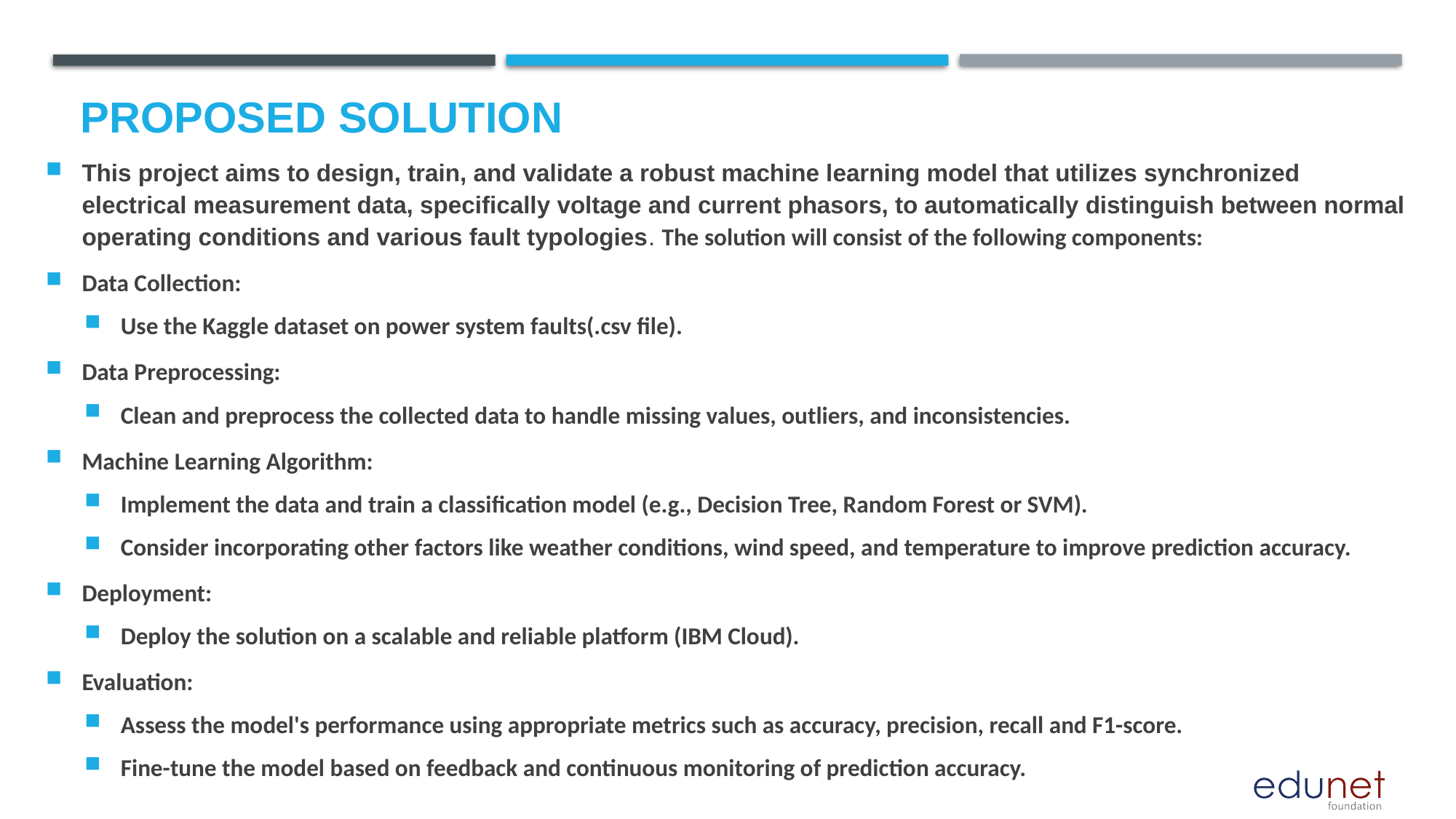

# Proposed Solution

This project aims to design, train, and validate a robust machine learning model that utilizes synchronized electrical measurement data, specifically voltage and current phasors, to automatically distinguish between normal operating conditions and various fault typologies. The solution will consist of the following components:
Data Collection:
Use the Kaggle dataset on power system faults(.csv file).
Data Preprocessing:
Clean and preprocess the collected data to handle missing values, outliers, and inconsistencies.
Machine Learning Algorithm:
Implement the data and train a classification model (e.g., Decision Tree, Random Forest or SVM).
Consider incorporating other factors like weather conditions, wind speed, and temperature to improve prediction accuracy.
Deployment:
Deploy the solution on a scalable and reliable platform (IBM Cloud).
Evaluation:
Assess the model's performance using appropriate metrics such as accuracy, precision, recall and F1-score.
Fine-tune the model based on feedback and continuous monitoring of prediction accuracy.